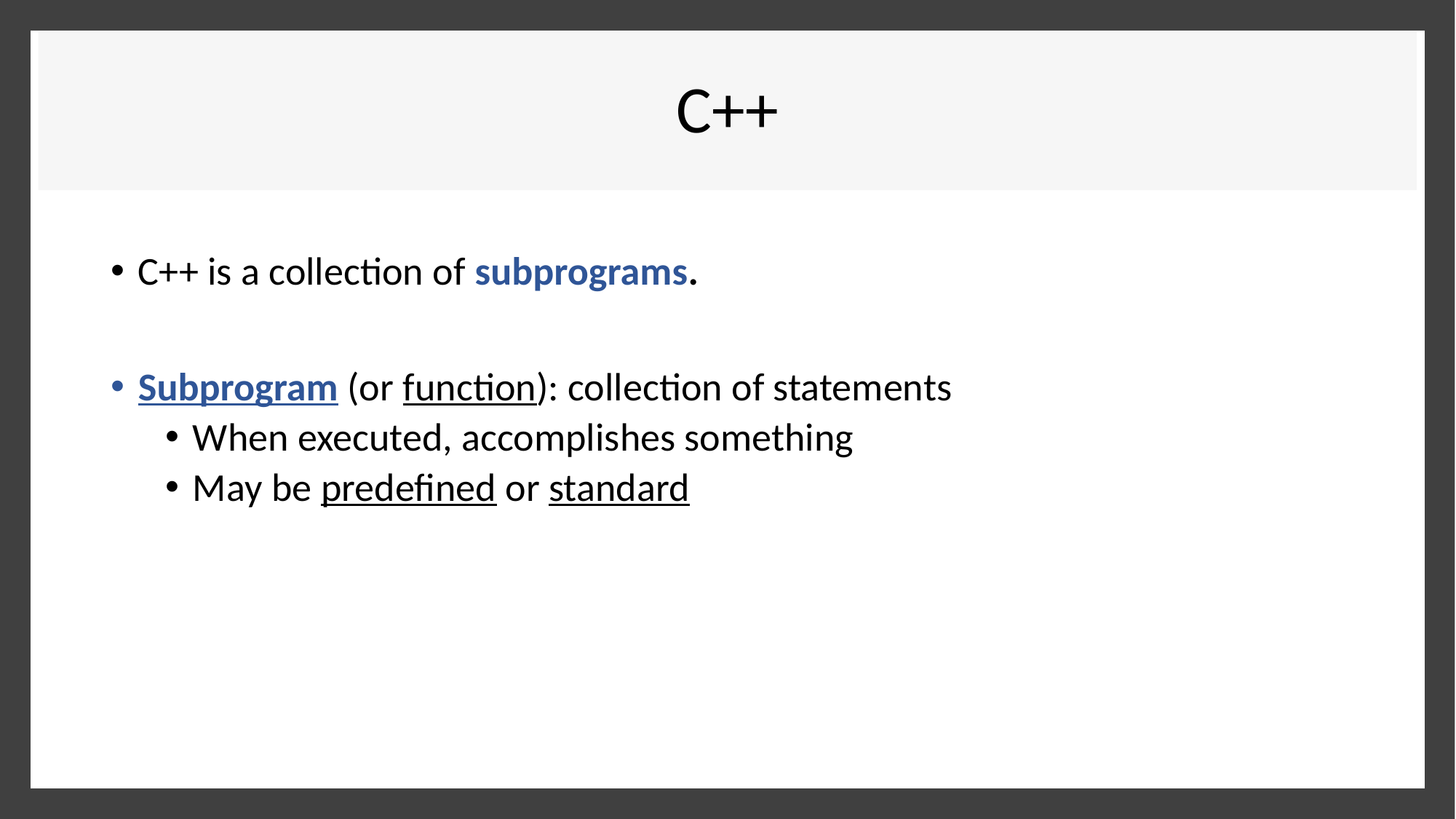

# C++

C++ is a collection of subprograms.

Subprogram (or function): collection of statements
When executed, accomplishes something
May be predefined or standard